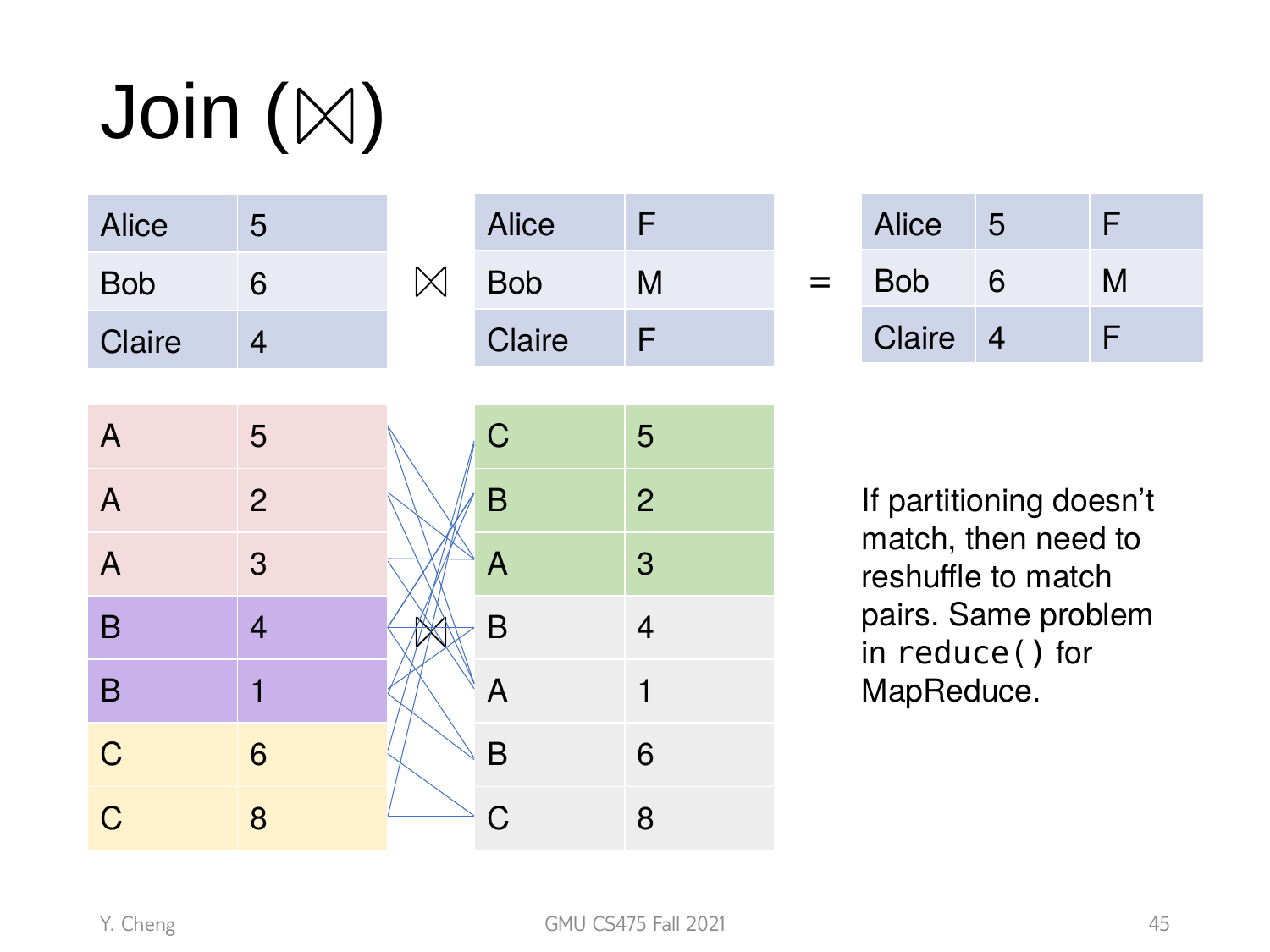

# Join (⨝)
| Alice | 5 | F |
| --- | --- | --- |
| Bob | 6 | M |
| Claire | 4 | F |
| Alice | F |
| --- | --- |
| Bob | M |
| Claire | F |
| Alice | 5 |
| --- | --- |
| Bob | 6 |
| Claire | 4 |
=
⨝
| C | 5 |
| --- | --- |
| B | 2 |
| A | 3 |
| B | 4 |
| A | 1 |
| B | 6 |
| C | 8 |
| A | 5 |
| --- | --- |
| A | 2 |
| A | 3 |
| B | 4 |
| B | 1 |
| C | 6 |
| C | 8 |
If partitioning doesn’t match, then need to reshuffle to match pairs. Same problem in reduce() for MapReduce.
⨝
Y. Cheng
GMU CS475 Fall 2021
45